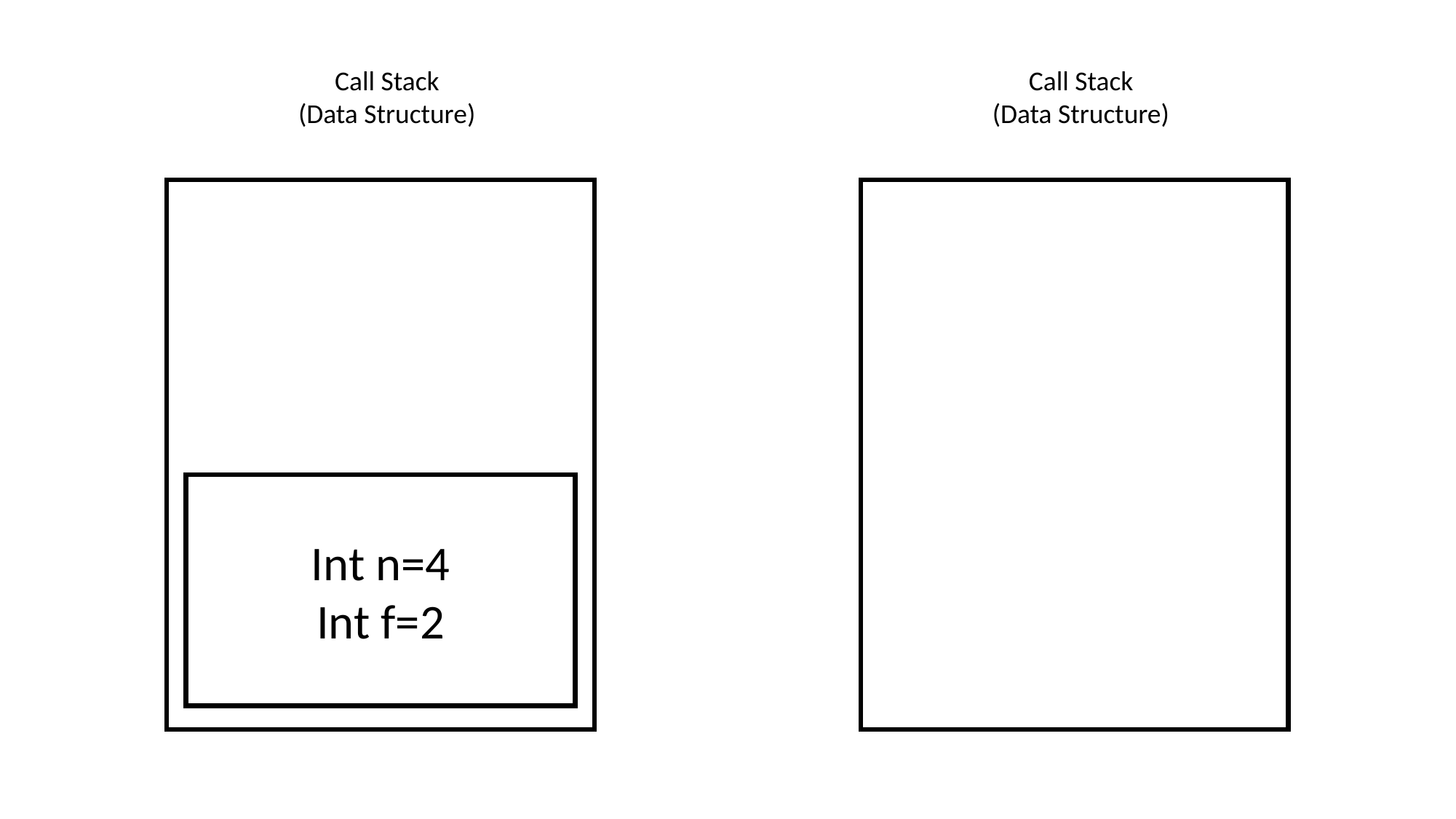

Call Stack
(Data Structure)
Call Stack
(Data Structure)

Int n=4
Int f=2